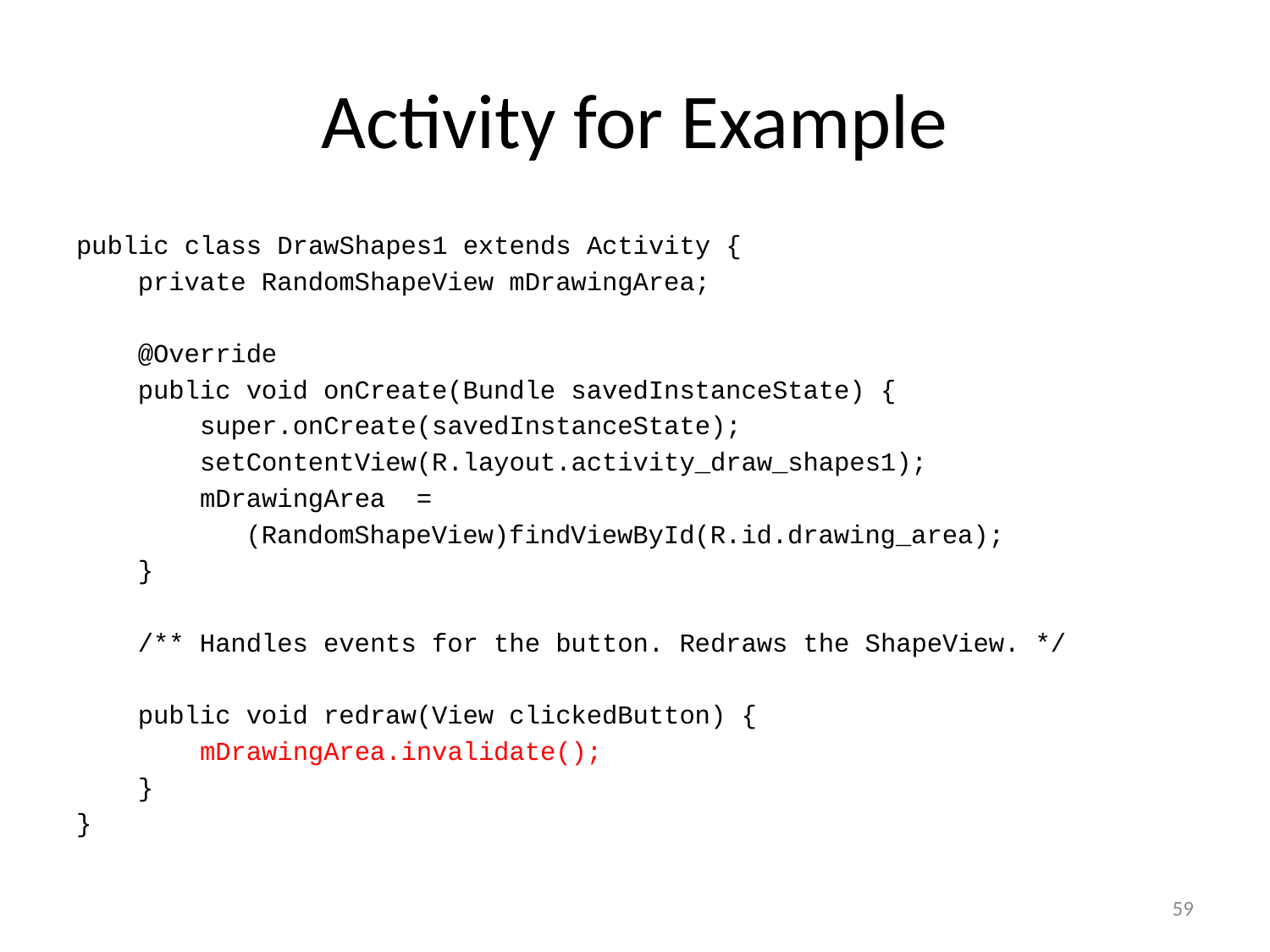

# Activity for Example
public class DrawShapes1 extends Activity {
    private RandomShapeView mDrawingArea;

    @Override
    public void onCreate(Bundle savedInstanceState) {
        super.onCreate(savedInstanceState);
        setContentView(R.layout.activity_draw_shapes1);
        mDrawingArea  =
           (RandomShapeView)findViewById(R.id.drawing_area);
    }

    /** Handles events for the button. Redraws the ShapeView. */

    public void redraw(View clickedButton) {
        mDrawingArea.invalidate();
    }
}
59